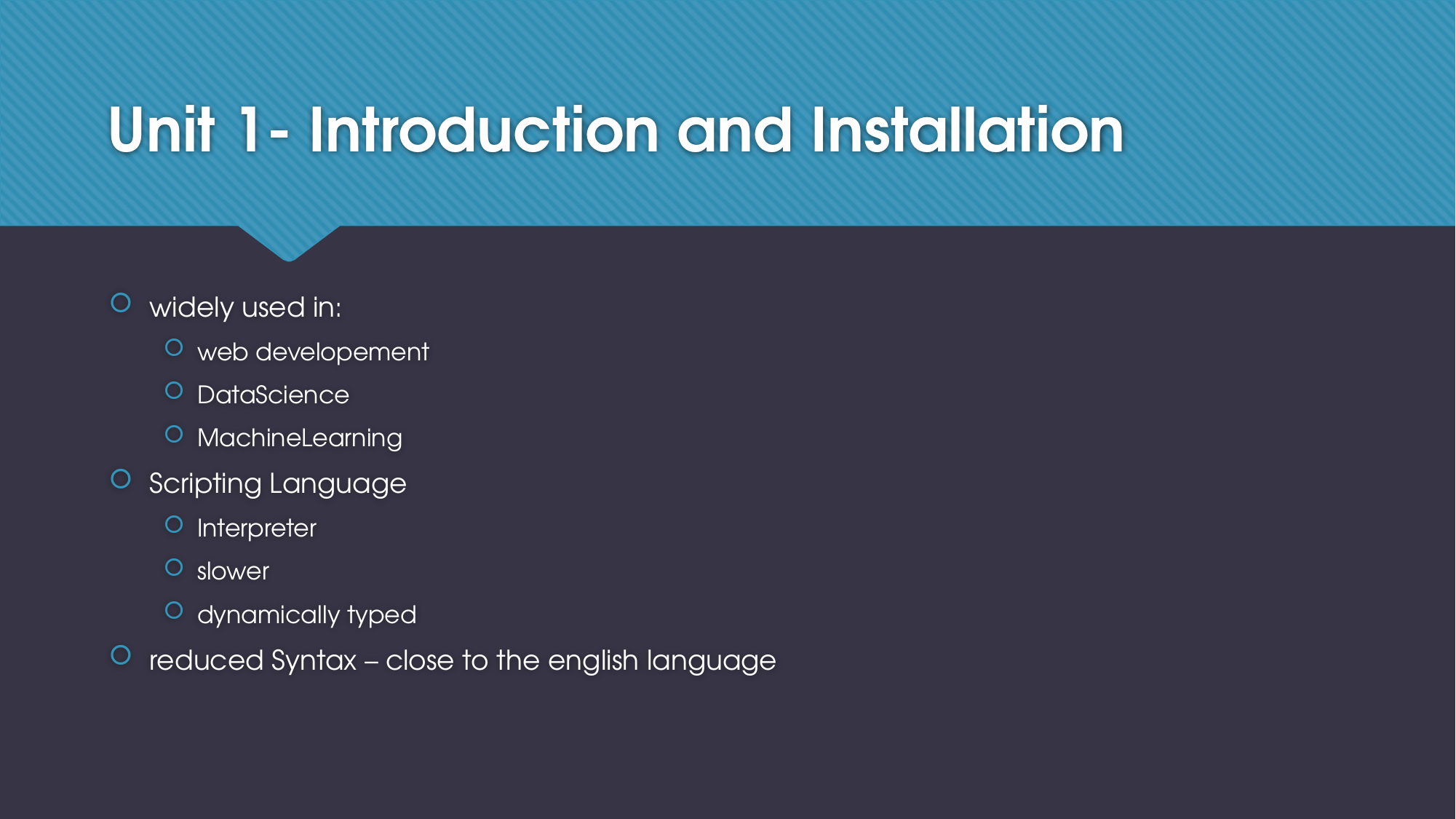

# Unit 1- Introduction and Installation
widely used in:
web developement
DataScience
MachineLearning
Scripting Language
Interpreter
slower
dynamically typed
reduced Syntax – close to the english language